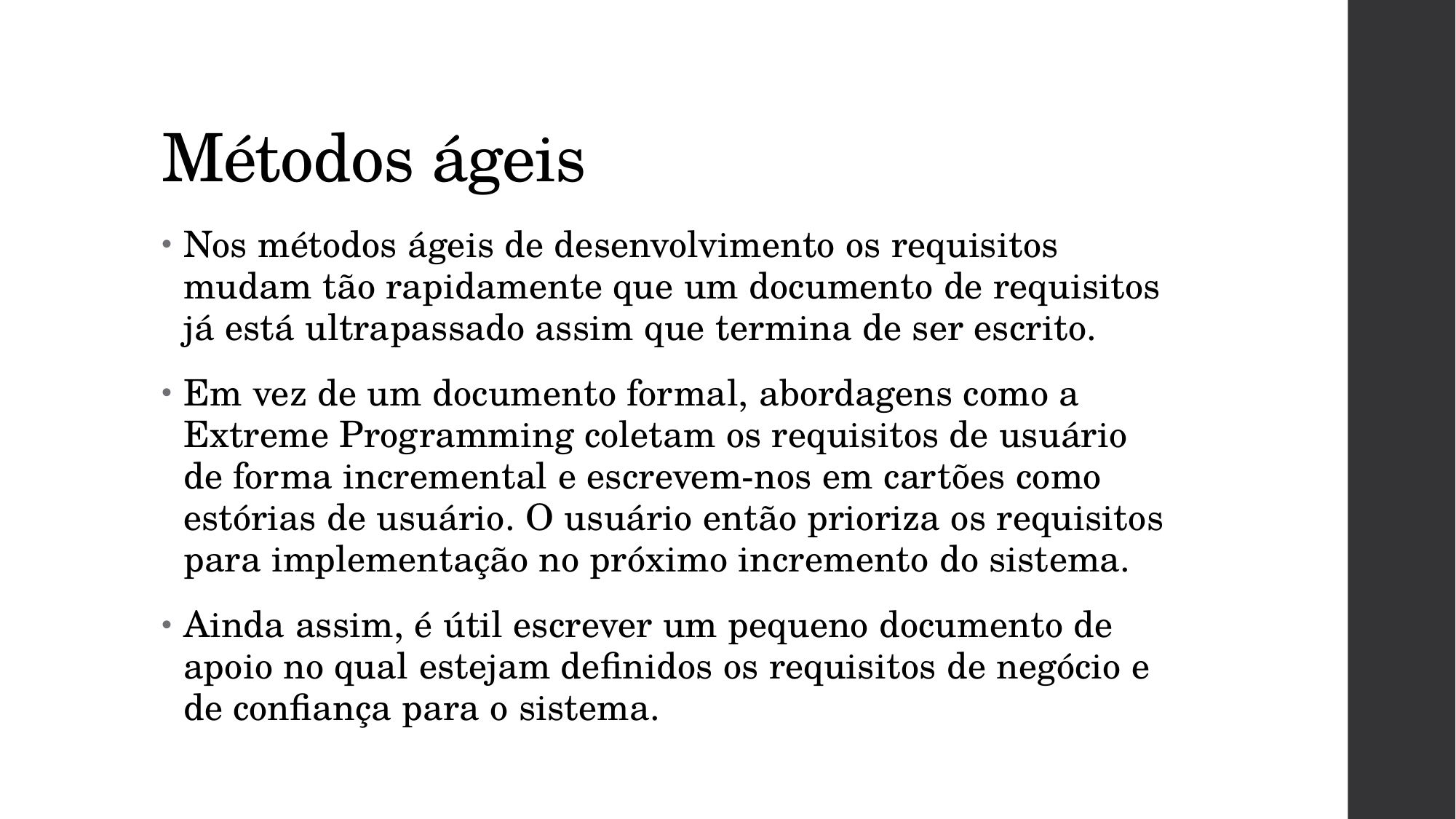

# Métodos ágeis
Nos métodos ágeis de desenvolvimento os requisitos mudam tão rapidamente que um documento de requisitos já está ultrapassado assim que termina de ser escrito.
Em vez de um documento formal, abordagens como a Extreme Programming coletam os requisitos de usuário de forma incremental e escrevem-nos em cartões como estórias de usuário. O usuário então prioriza os requisitos para implementação no próximo incremento do sistema.
Ainda assim, é útil escrever um pequeno documento de apoio no qual estejam definidos os requisitos de negócio e de confiança para o sistema.